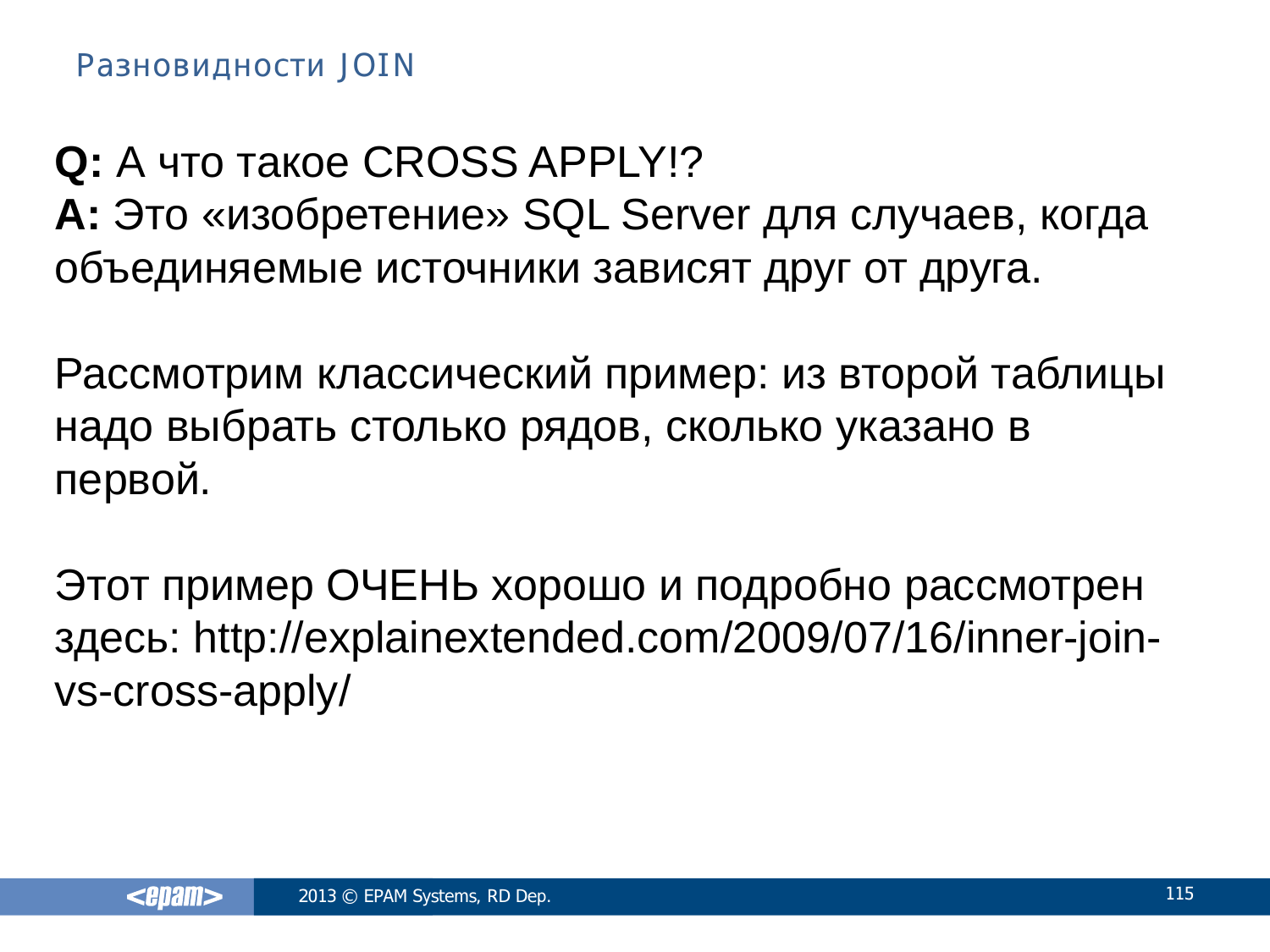

# Разновидности JOIN
Q: А что такое CROSS APPLY!?
A: Это «изобретение» SQL Server для случаев, когда объединяемые источники зависят друг от друга.

Рассмотрим классический пример: из второй таблицы надо выбрать столько рядов, сколько указано в первой.

Этот пример ОЧЕНЬ хорошо и подробно рассмотрен здесь: http://explainextended.com/2009/07/16/inner-join-vs-cross-apply/
115
2013 © EPAM Systems, RD Dep.